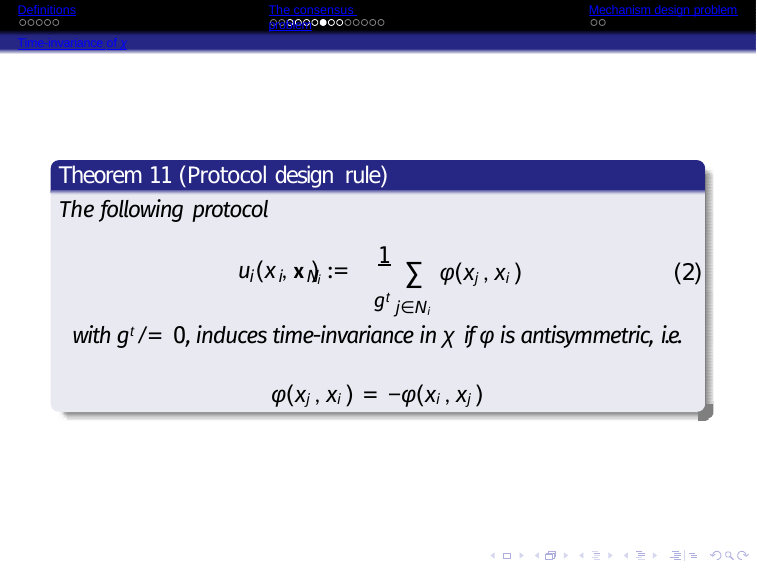

Definitions

Time-invariance of χ
The consensus problem
Mechanism design problem

Theorem 11 (Protocol design rule)
The following protocol

1
∑
u (x , x ) :=
φ(xj , xi )	(2)
i	i	N
i
gt j∈Ni
with gt /= 0, induces time-invariance in χ if φ is antisymmetric, i.e.
φ(xj , xi ) = −φ(xi , xj )